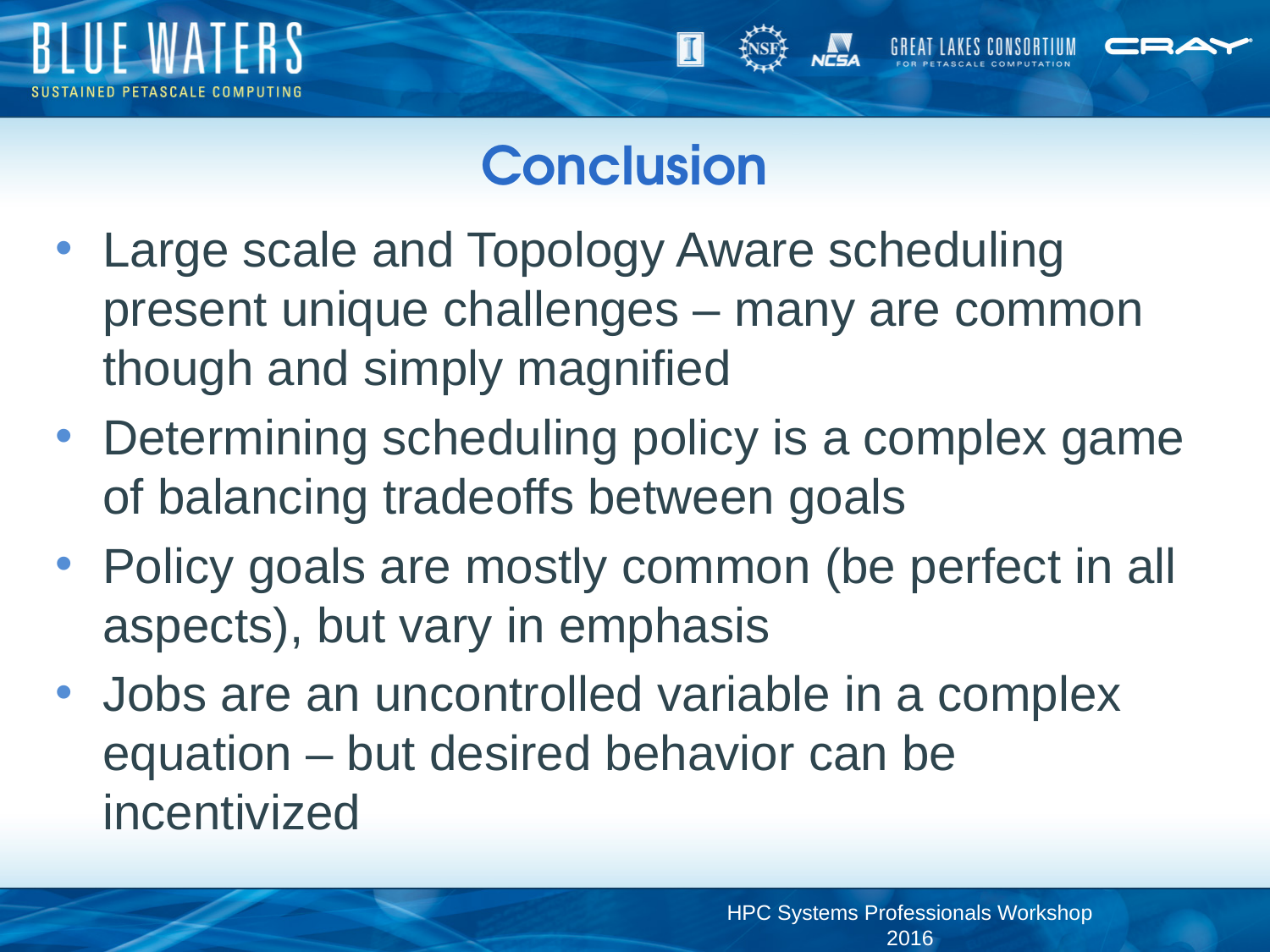

# Conclusion
Large scale and Topology Aware scheduling present unique challenges – many are common though and simply magnified
Determining scheduling policy is a complex game of balancing tradeoffs between goals
Policy goals are mostly common (be perfect in all aspects), but vary in emphasis
Jobs are an uncontrolled variable in a complex equation – but desired behavior can be incentivized
HPC Systems Professionals Workshop 2016